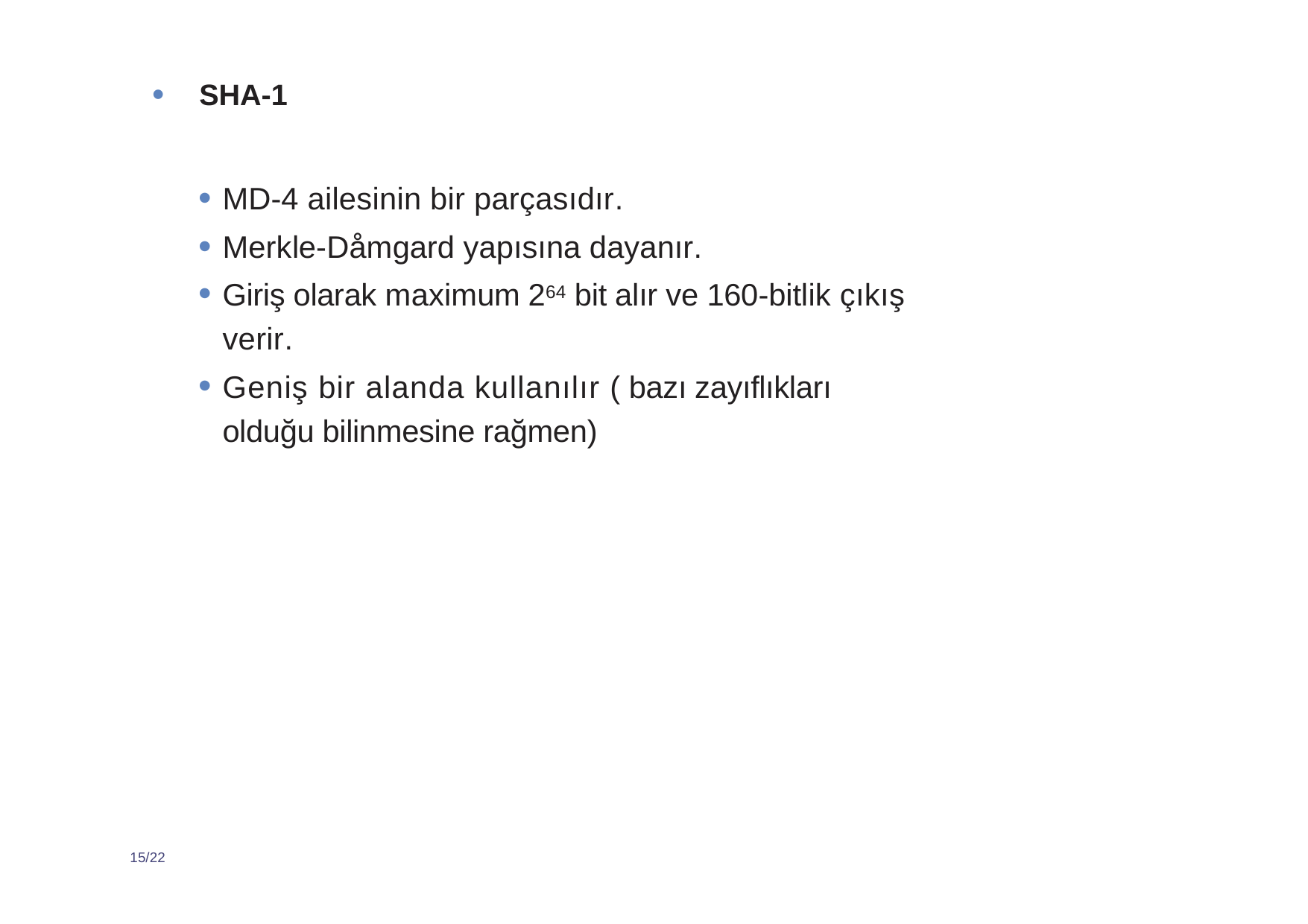

SHA-1
MD-4 ailesinin bir parçasıdır.

Merkle-Dåmgard yapısına dayanır.
Giriş olarak maximum 264 bit alır ve 160-bitlik çıkış verir.
Geniş bir alanda kullanılır ( bazı zayıflıkları olduğu bilinmesine rağmen)
15/22